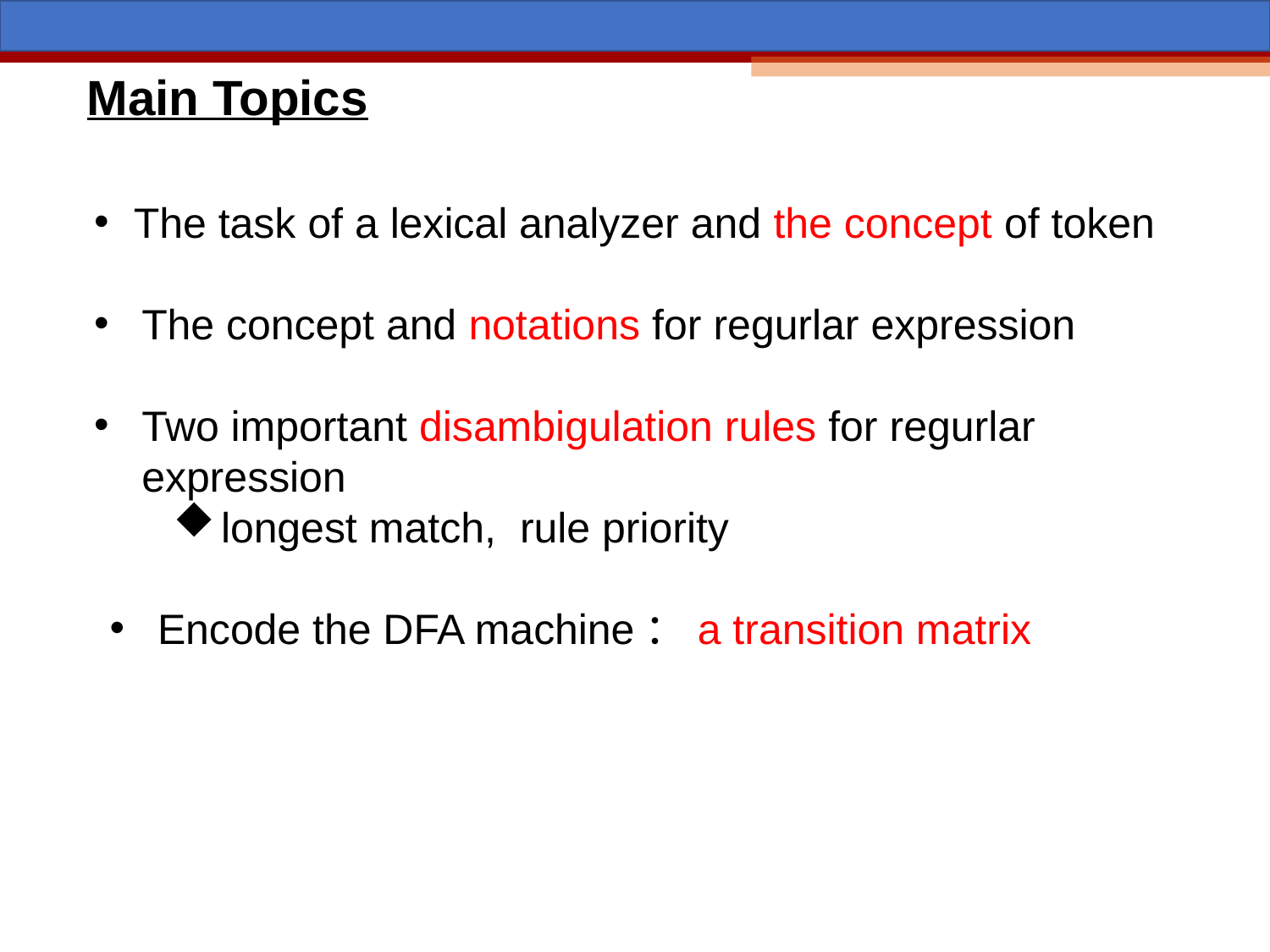

Main Topics
The task of a lexical analyzer and the concept of token

The concept and notations for regurlar expression

Two important disambigulation rules for regurlar expression
longest match,  rule priority

Encode the DFA machine：a transition matrix